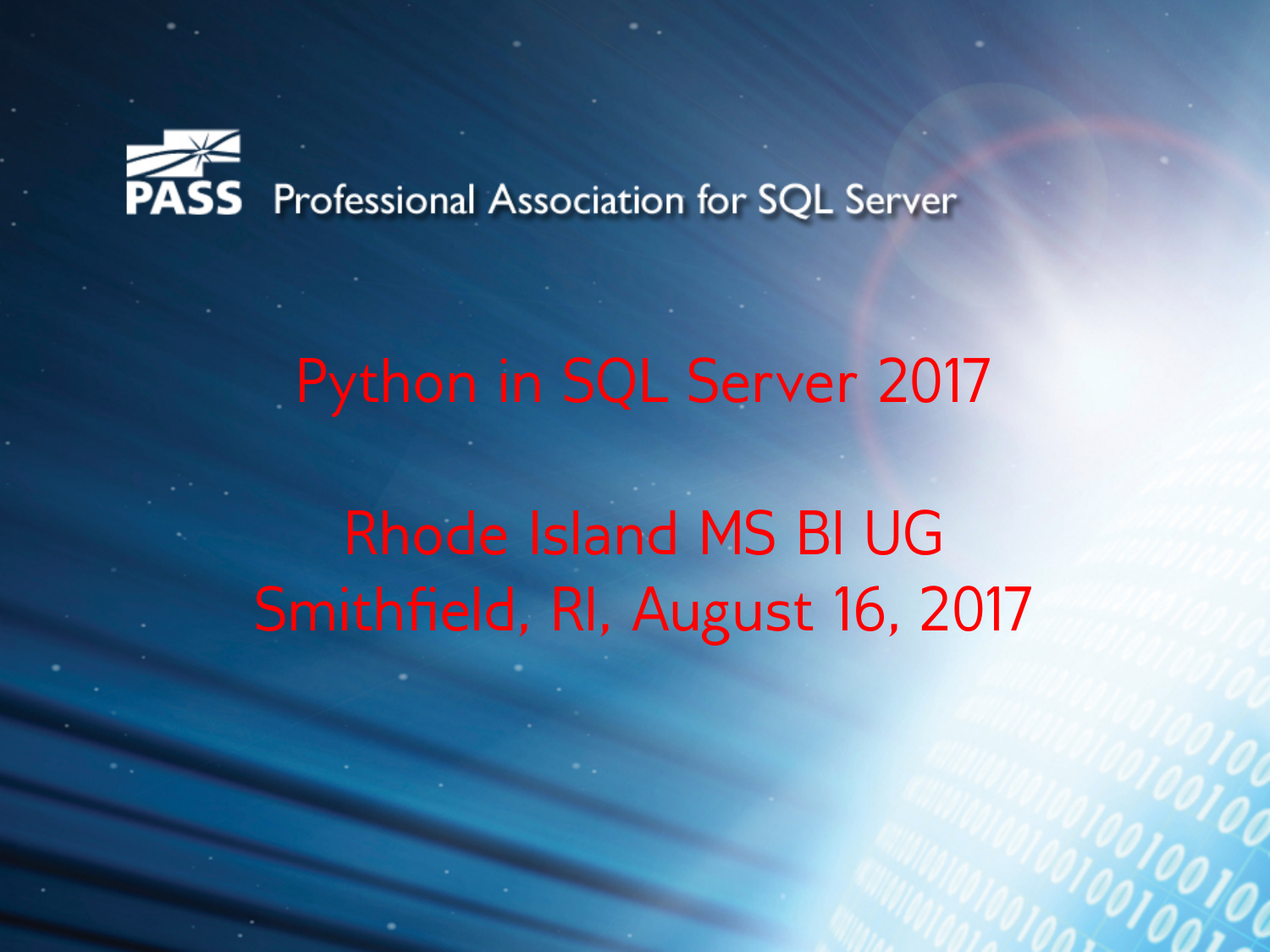

# Python in SQL Server 2017 Rhode Island MS BI UG Smithfield, RI, August 16, 2017